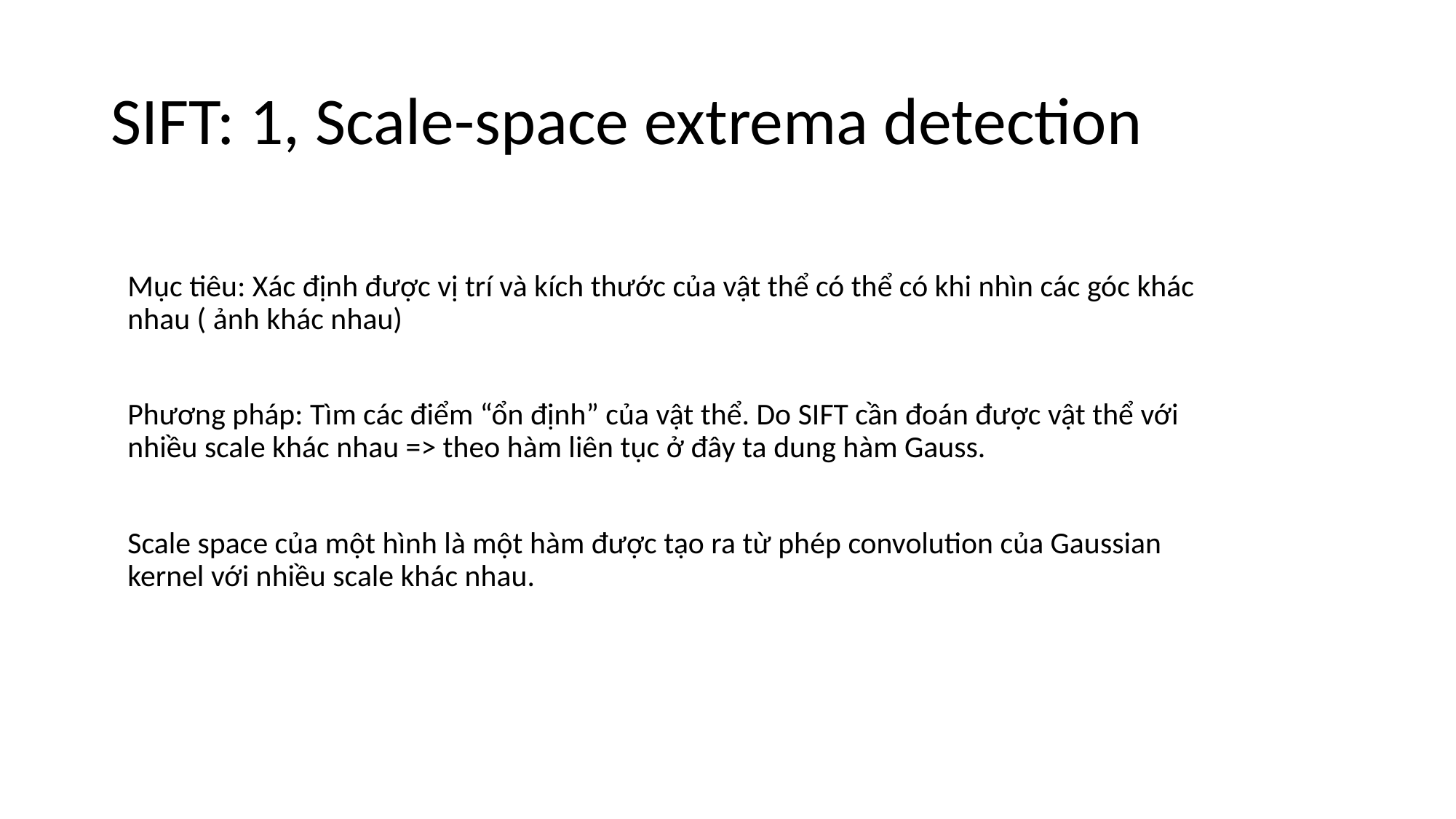

# SIFT: 1, Scale-space extrema detection

Mục tiêu: Xác định được vị trí và kích thước của vật thể có thể có khi nhìn các góc khác nhau ( ảnh khác nhau)

Phương pháp: Tìm các điểm “ổn định” của vật thể. Do SIFT cần đoán được vật thể với nhiều scale khác nhau => theo hàm liên tục ở đây ta dung hàm Gauss.

Scale space của một hình là một hàm được tạo ra từ phép convolution của Gaussian kernel với nhiều scale khác nhau.